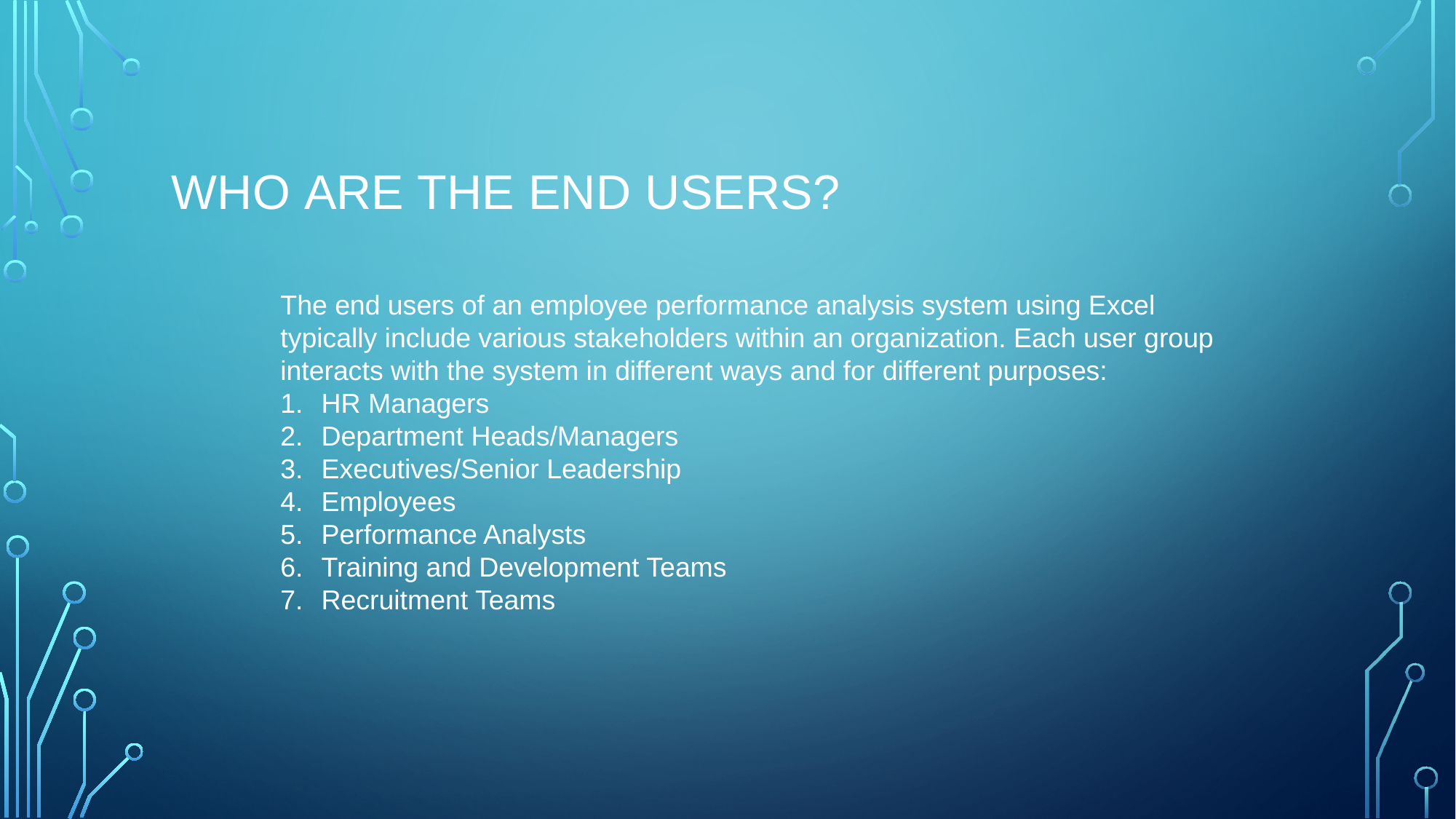

# WHO ARE THE END USERS?
The end users of an employee performance analysis system using Excel typically include various stakeholders within an organization. Each user group interacts with the system in different ways and for different purposes:
HR Managers
Department Heads/Managers
Executives/Senior Leadership
Employees
Performance Analysts
Training and Development Teams
Recruitment Teams